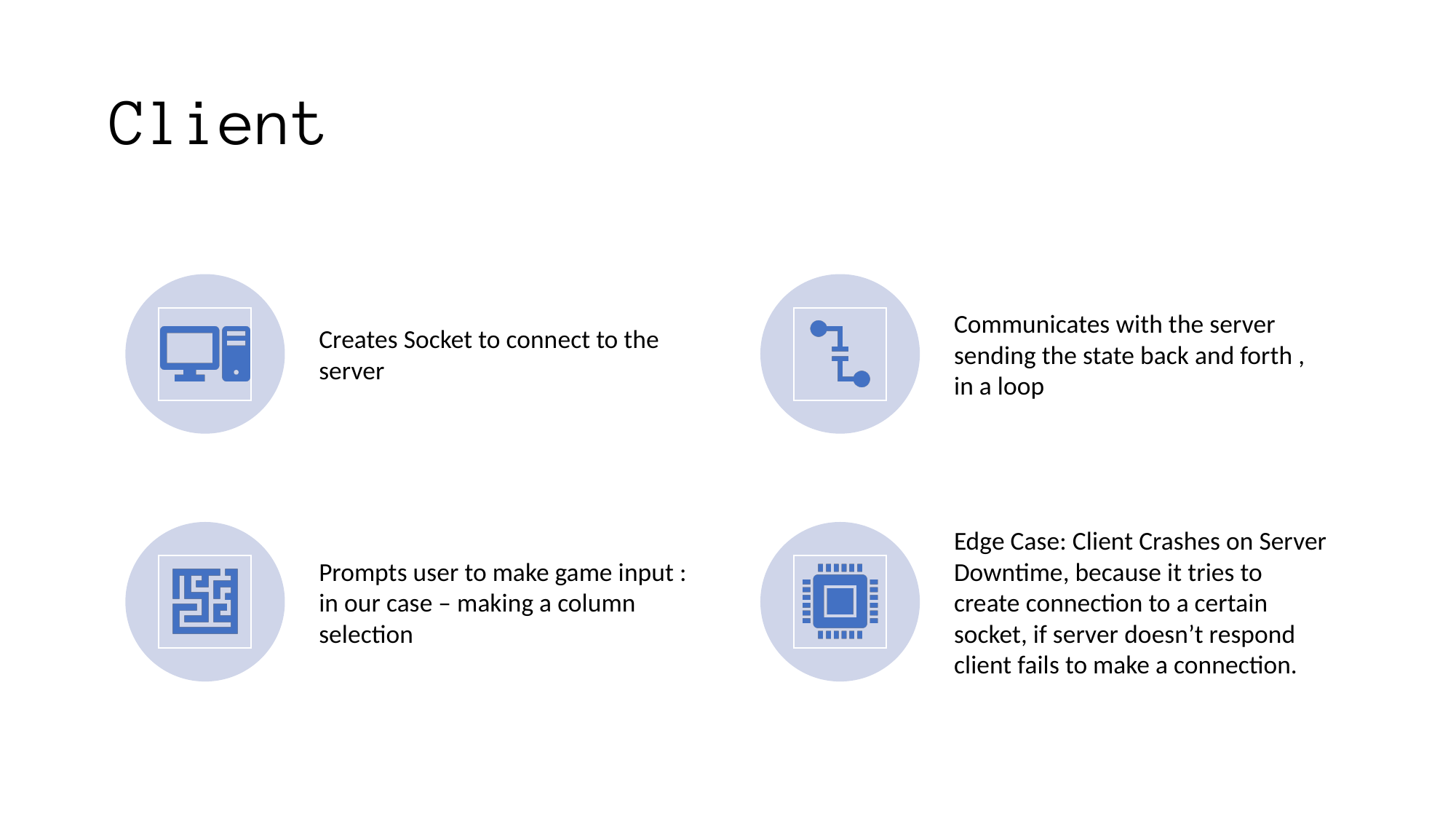

# Client
Creates Socket to connect to the server
Communicates with the server sending the state back and forth , in a loop
Prompts user to make game input : in our case – making a column selection
Edge Case: Client Crashes on Server Downtime, because it tries to create connection to a certain socket, if server doesn’t respond client fails to make a connection.